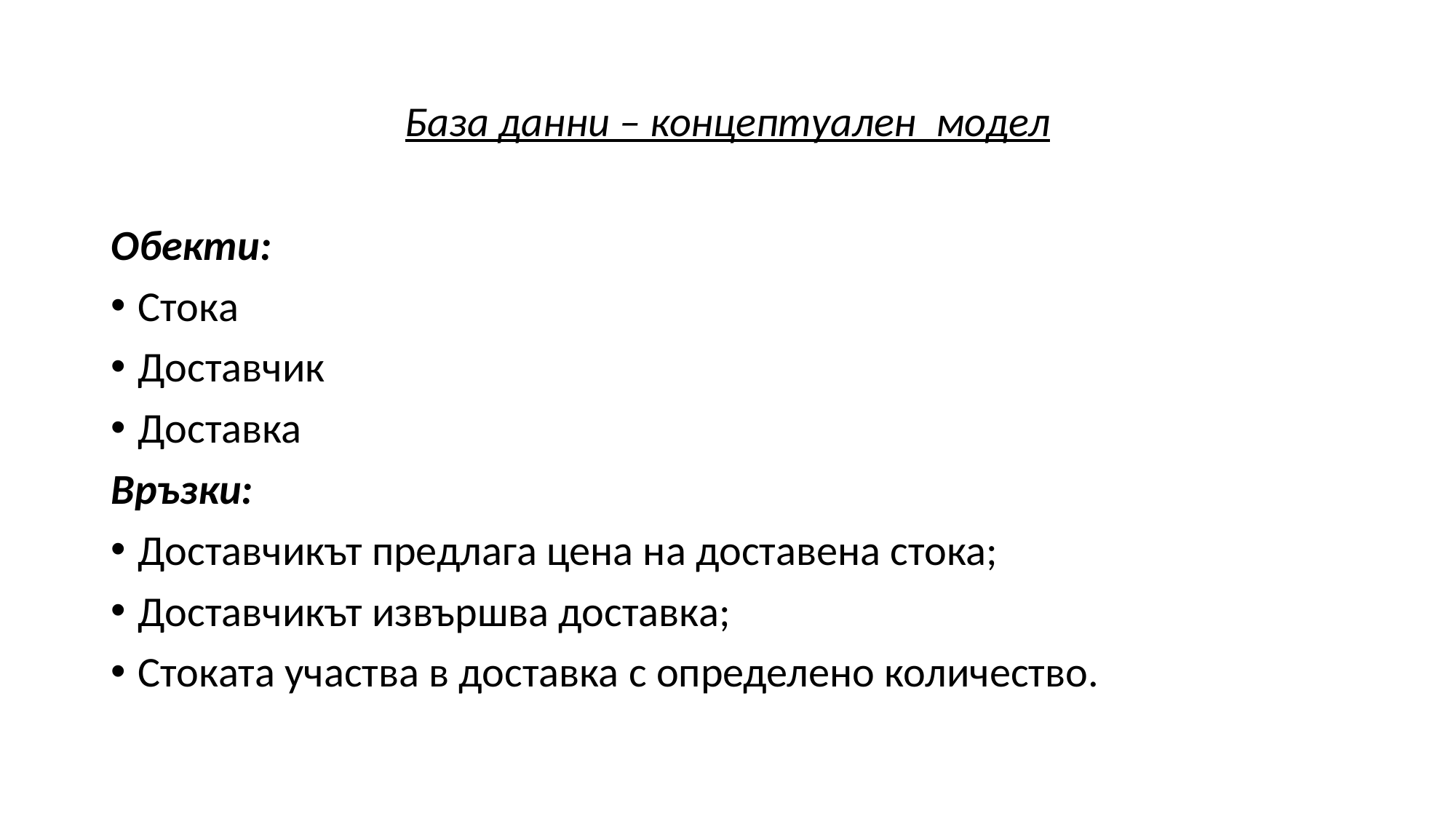

# База данни – концептуален  модел
Обекти:
Стока
Доставчик
Доставка
Връзки:
Доставчикът предлага цена на доставена стока;
Доставчикът извършва доставка;
Стоката участва в доставка с определено количество.